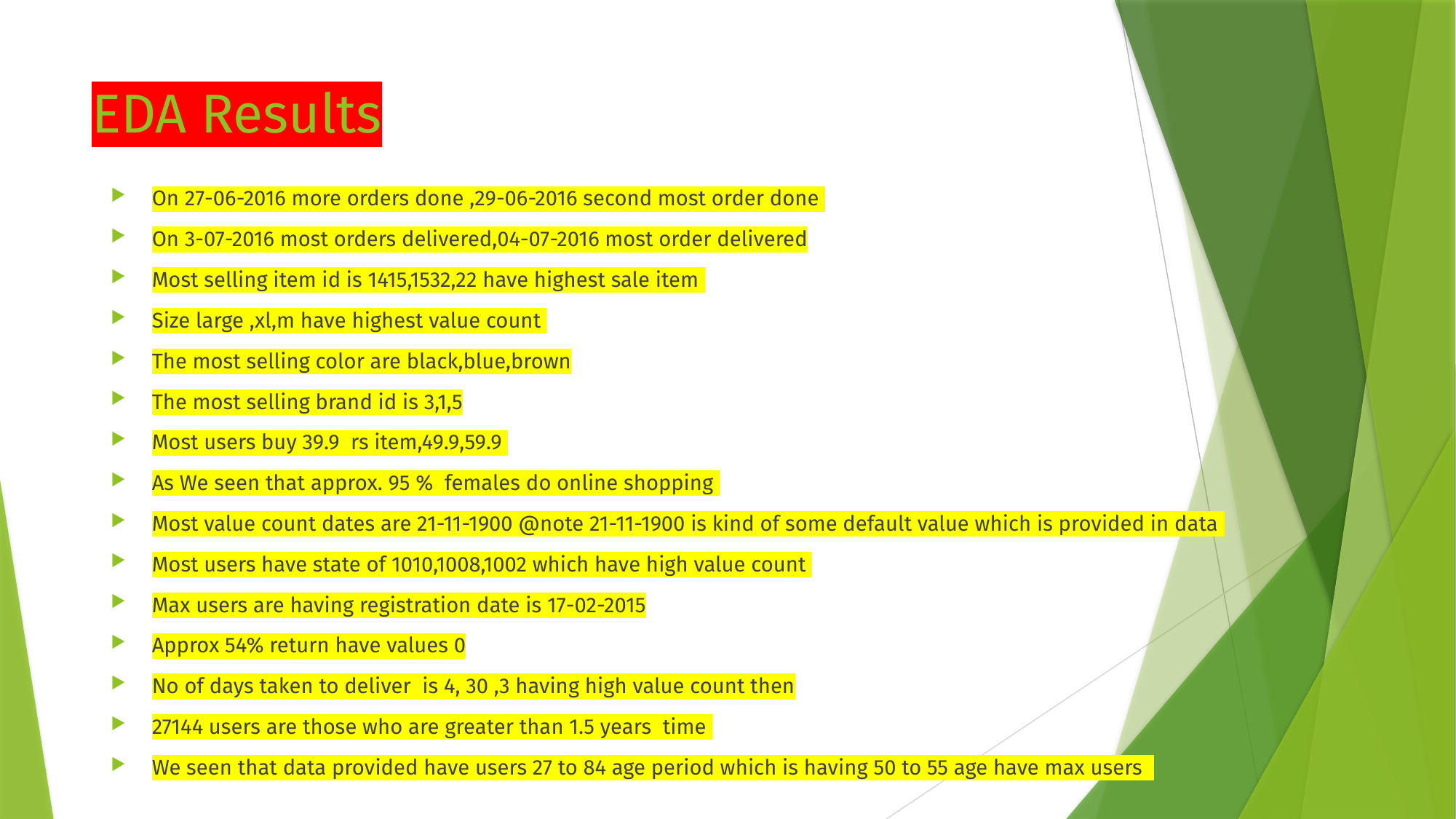

# EDA Results
On 27-06-2016 more orders done ,29-06-2016 second most order done
On 3-07-2016 most orders delivered,04-07-2016 most order delivered
Most selling item id is 1415,1532,22 have highest sale item
Size large ,xl,m have highest value count
The most selling color are black,blue,brown
The most selling brand id is 3,1,5
Most users buy 39.9  rs item,49.9,59.9
As We seen that approx. 95 %  females do online shopping
Most value count dates are 21-11-1900 @note 21-11-1900 is kind of some default value which is provided in data
Most users have state of 1010,1008,1002 which have high value count
Max users are having registration date is 17-02-2015
Approx 54% return have values 0
No of days taken to deliver  is 4, 30 ,3 having high value count then
27144 users are those who are greater than 1.5 years  time
We seen that data provided have users 27 to 84 age period which is having 50 to 55 age have max users